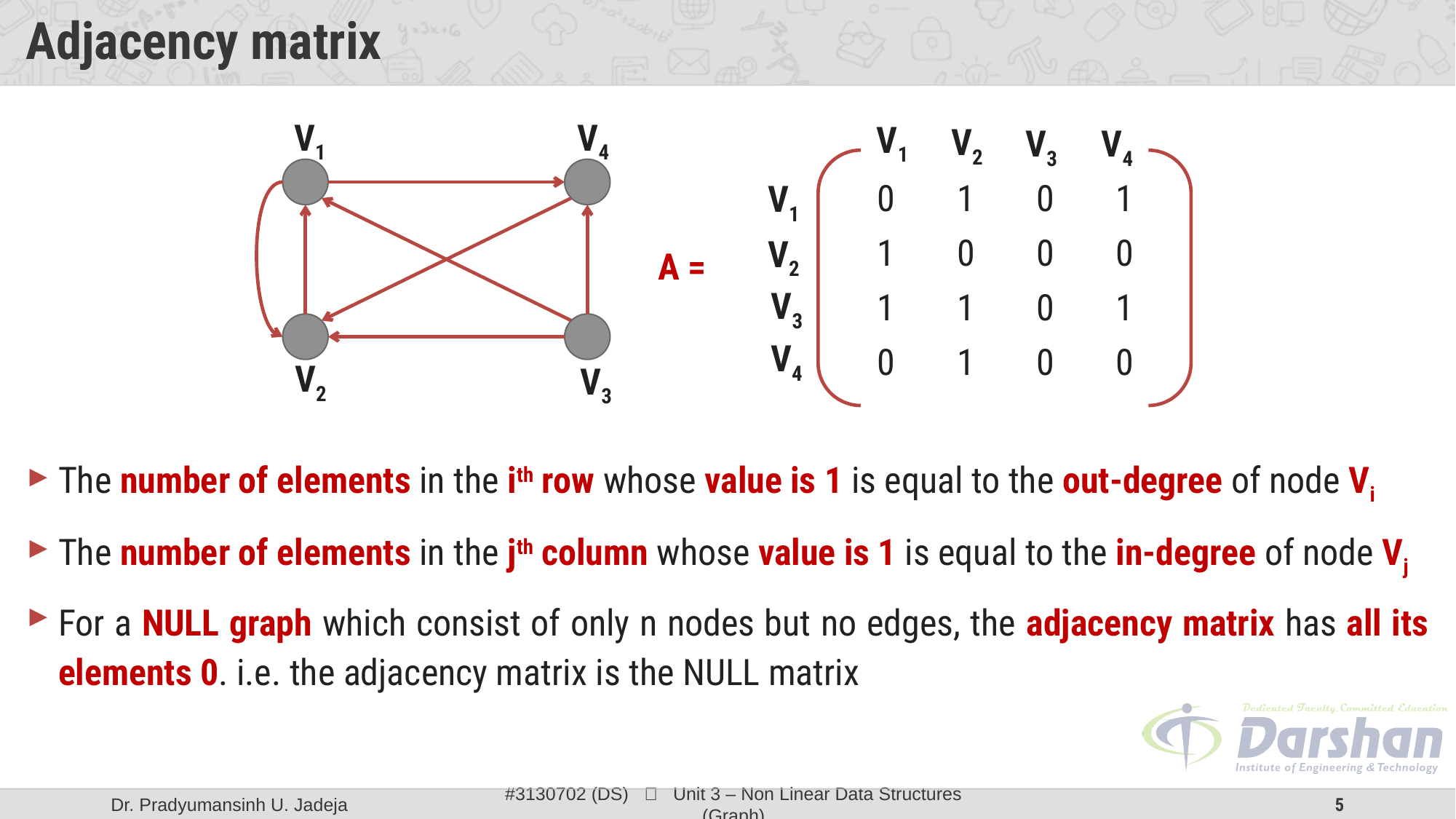

# Adjacency matrix
V1
V4
V1
V2
V3
V4

V1
| 0 | 1 | 0 | 1 |
| --- | --- | --- | --- |
| 1 | 0 | 0 | 0 |
| 1 | 1 | 0 | 1 |
| 0 | 1 | 0 | 0 |
V2
A =
V3

V4
V2
V3
The number of elements in the ith row whose value is 1 is equal to the out-degree of node Vi
The number of elements in the jth column whose value is 1 is equal to the in-degree of node Vj
For a NULL graph which consist of only n nodes but no edges, the adjacency matrix has all its elements 0. i.e. the adjacency matrix is the NULL matrix